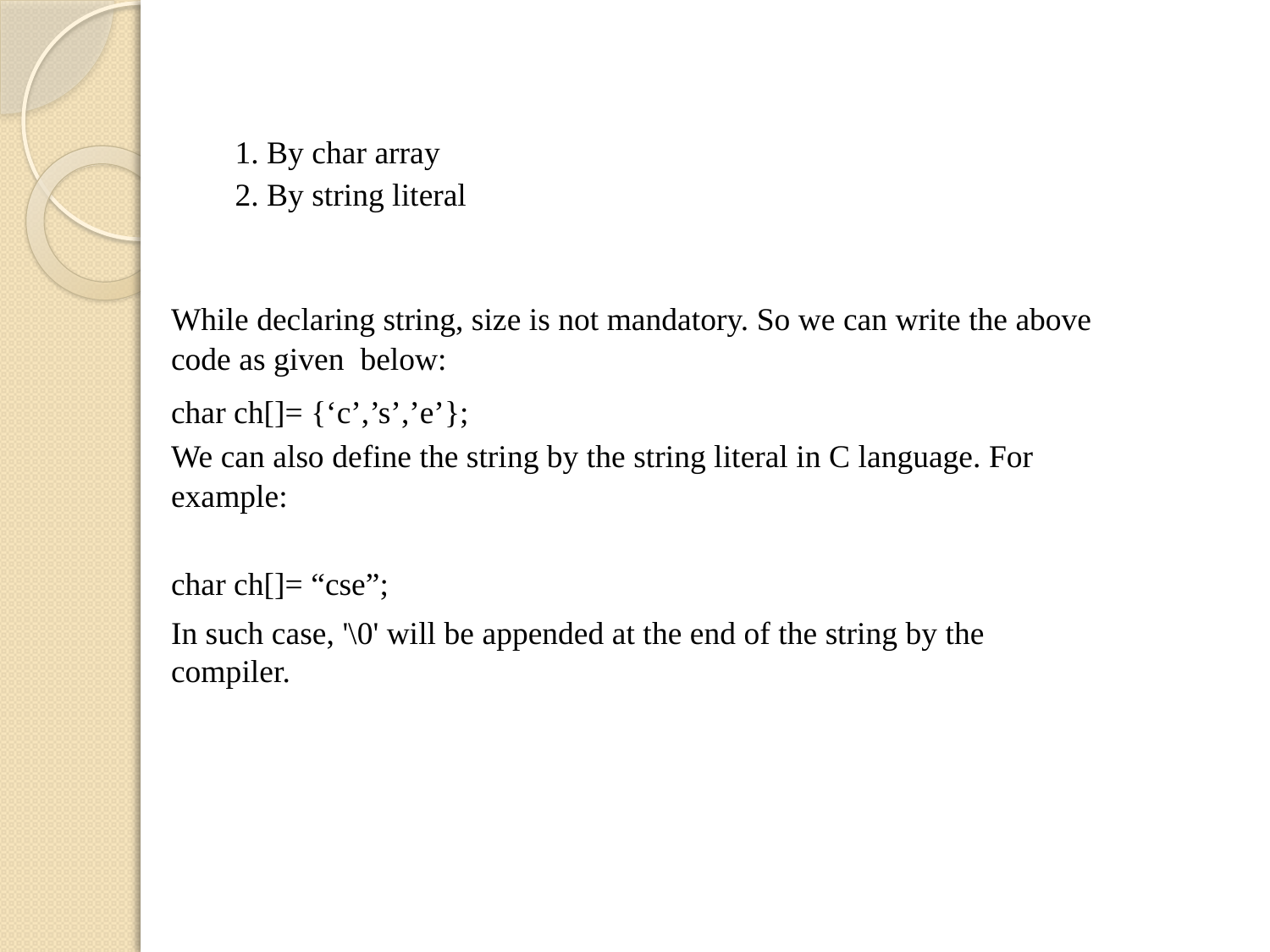

By char array
By string literal
While declaring string, size is not mandatory. So we can write the above code as given  below:
char ch[]= {‘c’,’s’,’e’};
We can also define the string by the string literal in C language. For example:

char ch[]= “cse”;
In such case, '\0' will be appended at the end of the string by the compiler.